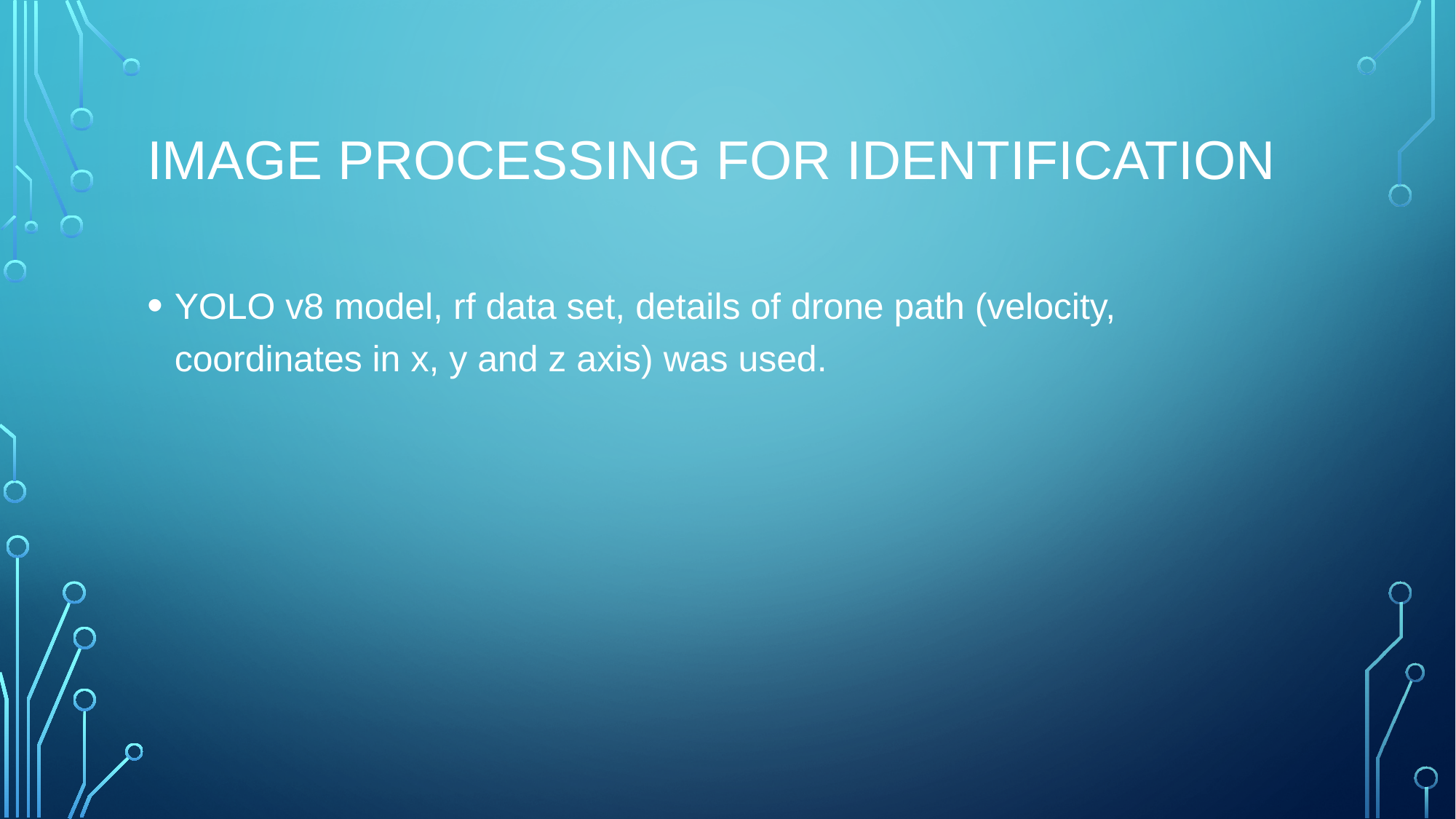

# Image Processing for Identification
YOLO v8 model, rf data set, details of drone path (velocity, coordinates in x, y and z axis) was used.